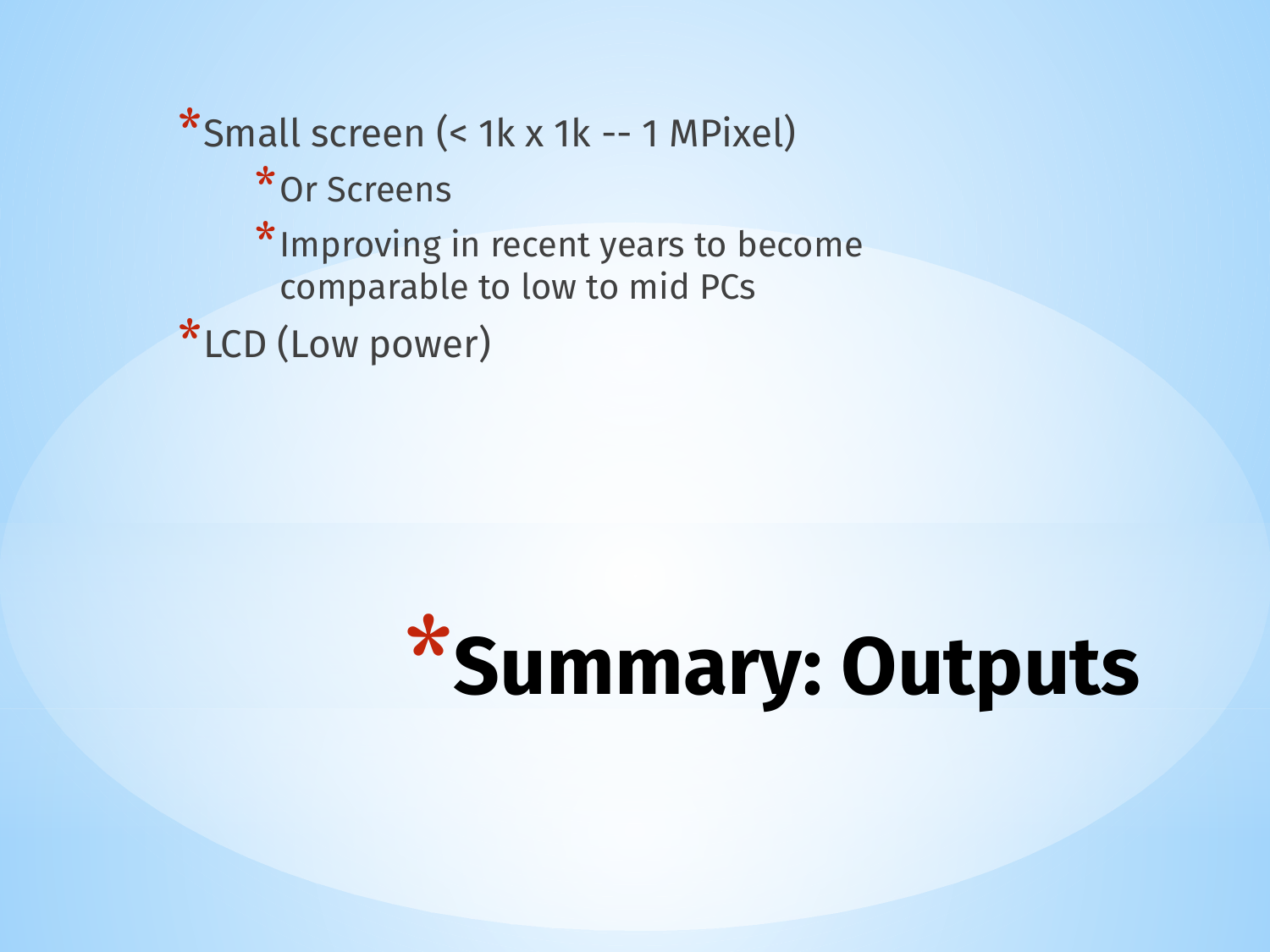

Small screen (< 1k x 1k -- 1 MPixel)
Or Screens
Improving in recent years to become comparable to low to mid PCs
LCD (Low power)

# Summary: Outputs